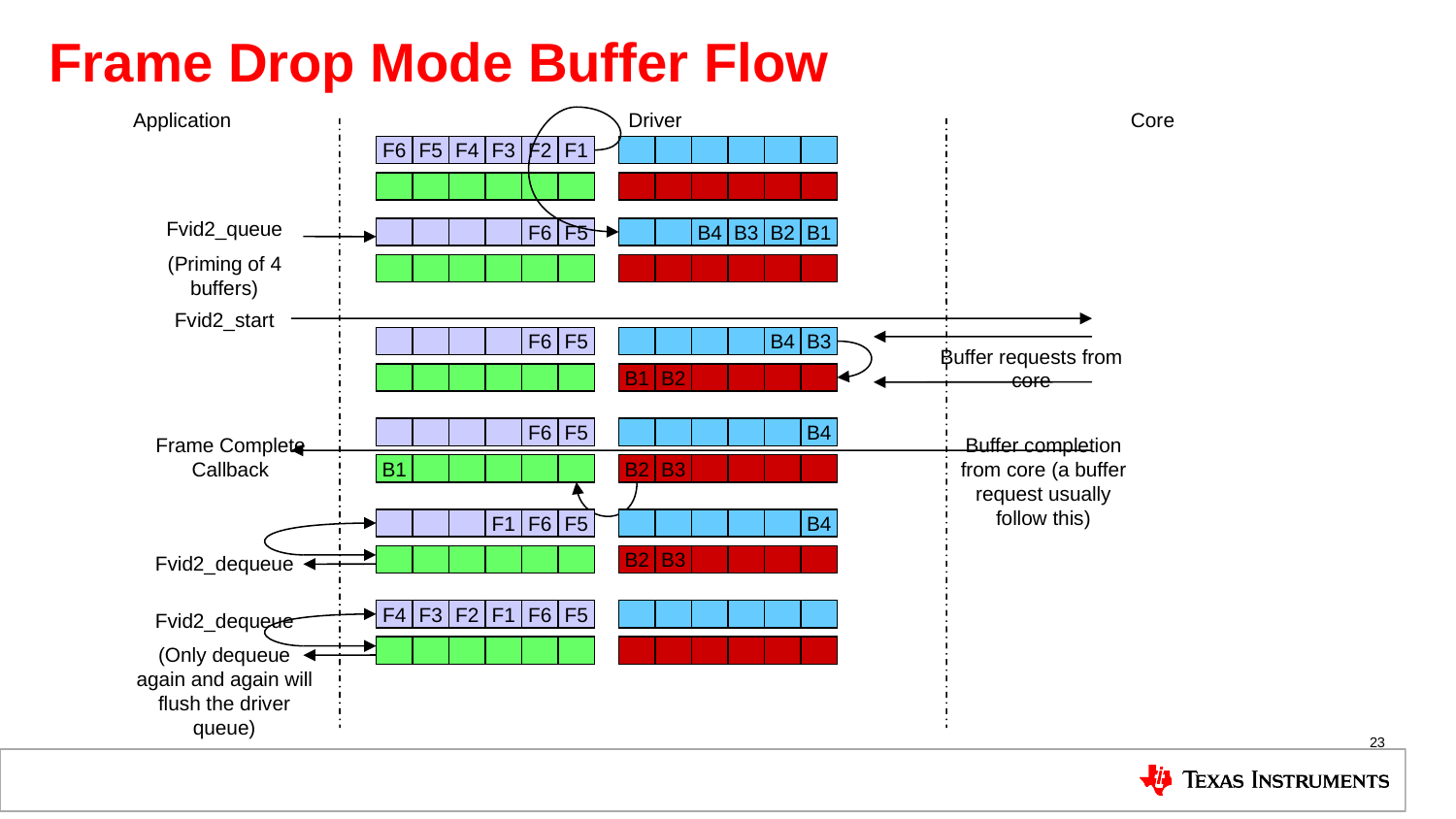

# Frame Drop Mode Buffer Flow
Application
Driver
Core

F6
F5
F4
F3
F2
F1

Fvid2_queue
(Priming of 4 buffers)

F6
F5

B4
B3
B2
B1

Fvid2_start

F6
F5

B4
B3

B1
B2

Buffer requests from core

F6
F5

B4
B1

B2
B3

Frame Complete Callback
Buffer completion from core (a buffer request usually follow this)

F1
F6
F5

B4

B2
B3

Fvid2_dequeue

F4
F3
F2
F1
F6
F5

Fvid2_dequeue
(Only dequeue again and again will flush the driver queue)

23